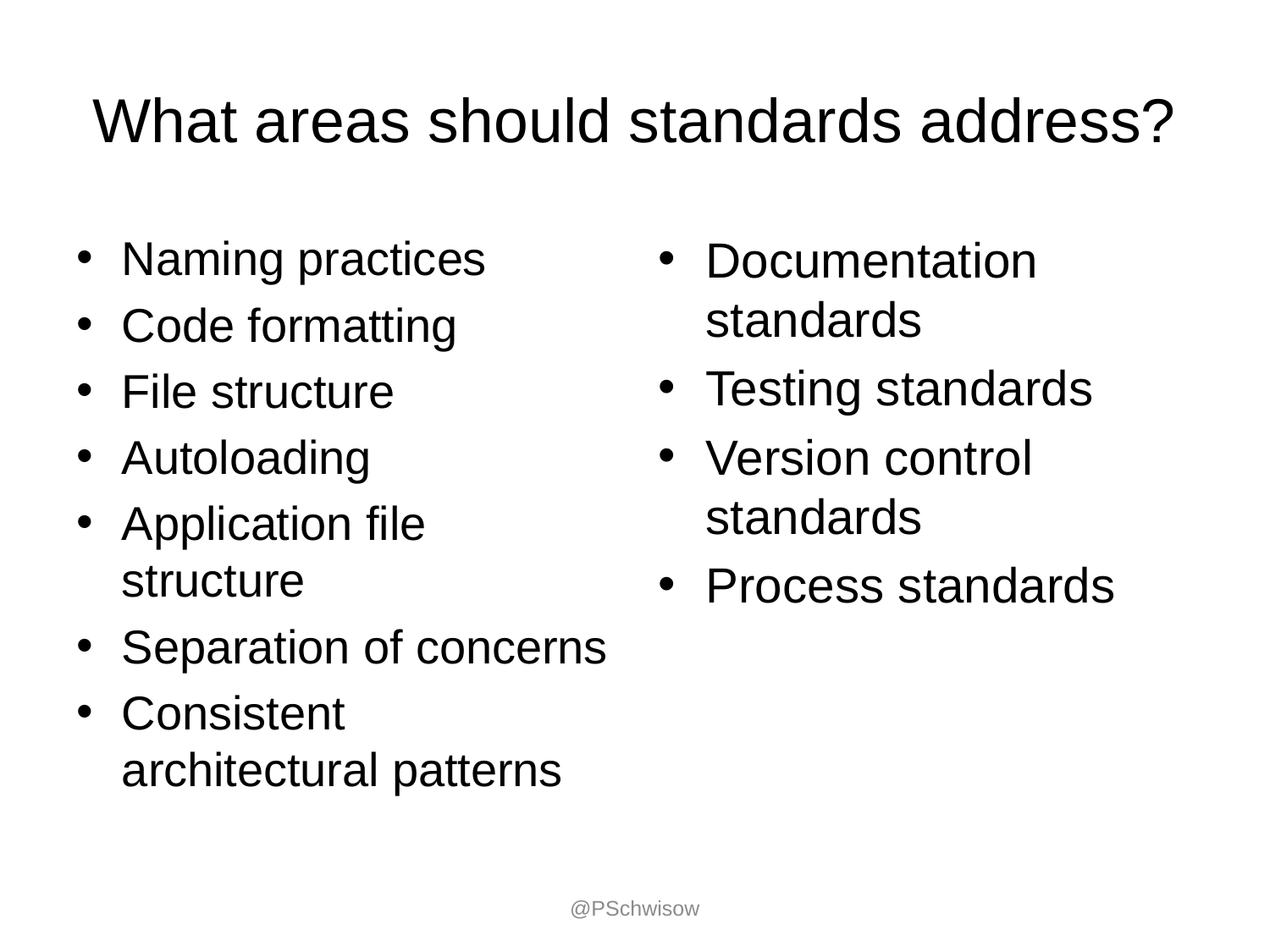

# What areas should standards address?
Naming practices
Code formatting
File structure
Autoloading
Application file structure
Separation of concerns
Consistent architectural patterns
Documentation standards
Testing standards
Version control standards
Process standards

@PSchwisow